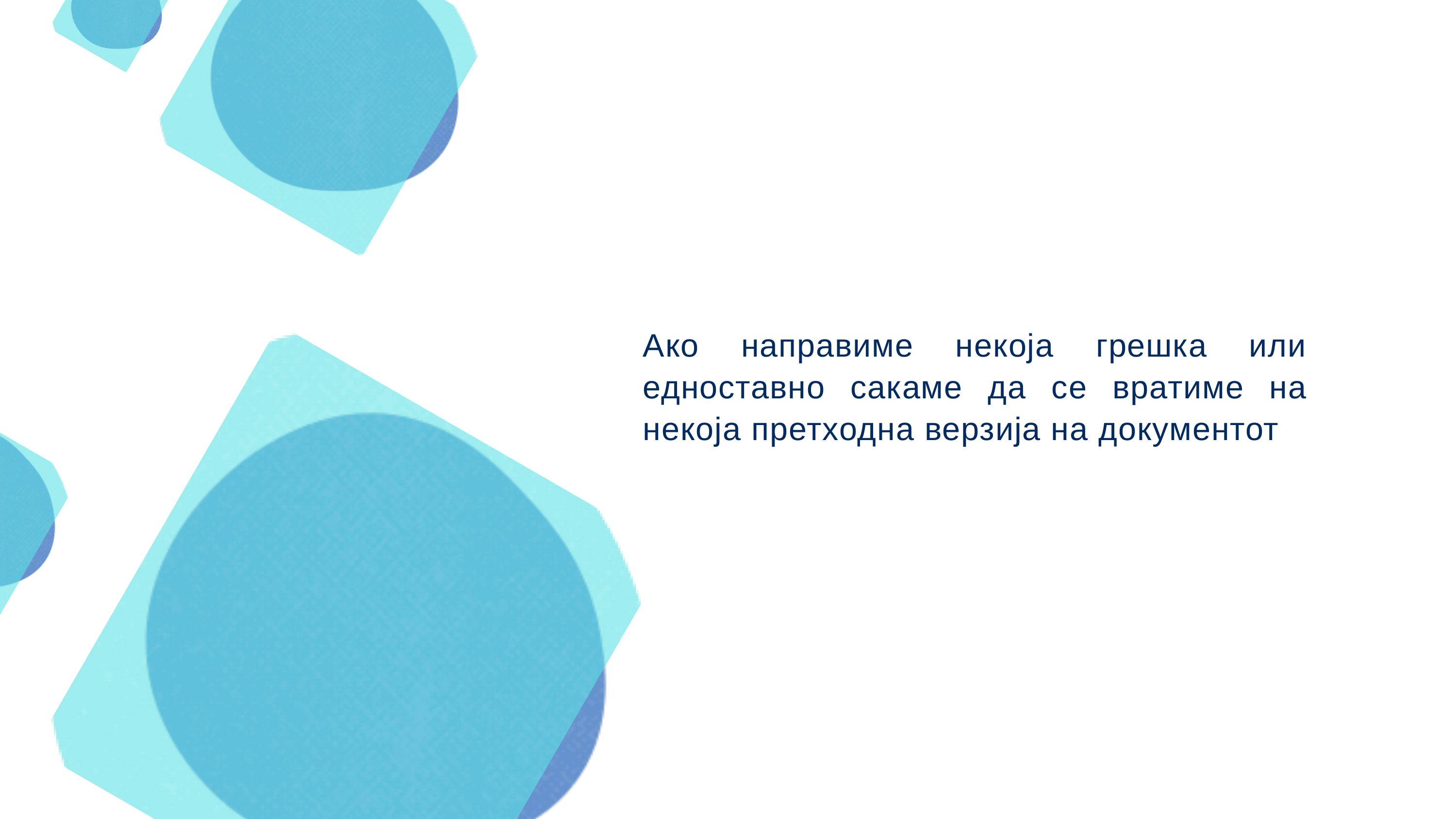

Ако направиме некоjа грешка или едноставно сакаме да се вратиме на некоjа претходна верзиjа на документот